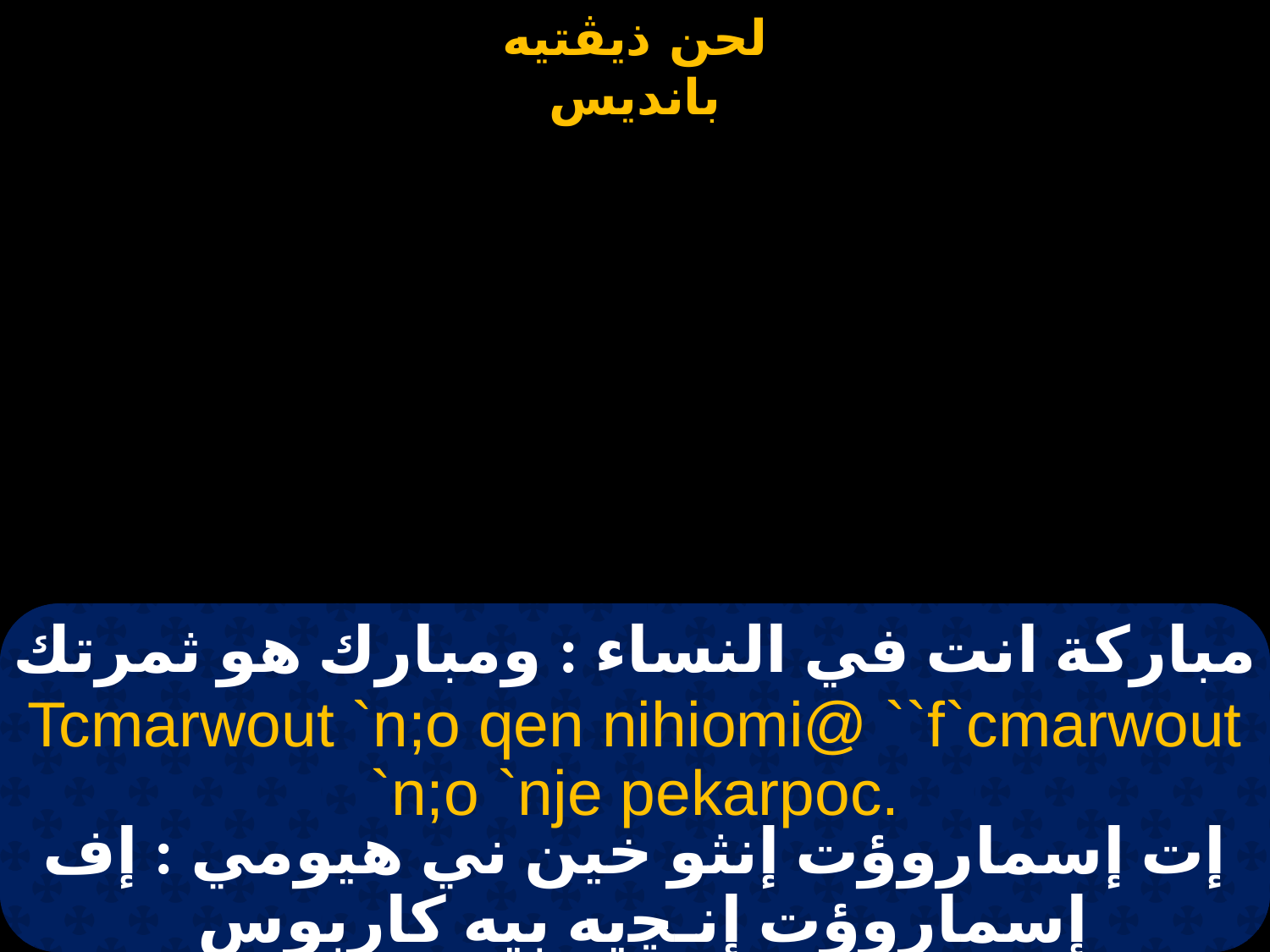

# مباركة انت في النساء : ومبارك هو ثمرتك
Tcmarwout `n;o qen nihiomi@ ``f`cmarwout `n;o `nje pekarpoc.
إت إسماروؤت إنثو خين ني هيومي : إف إسماروؤت إنـﭽيه بيه كاربوس